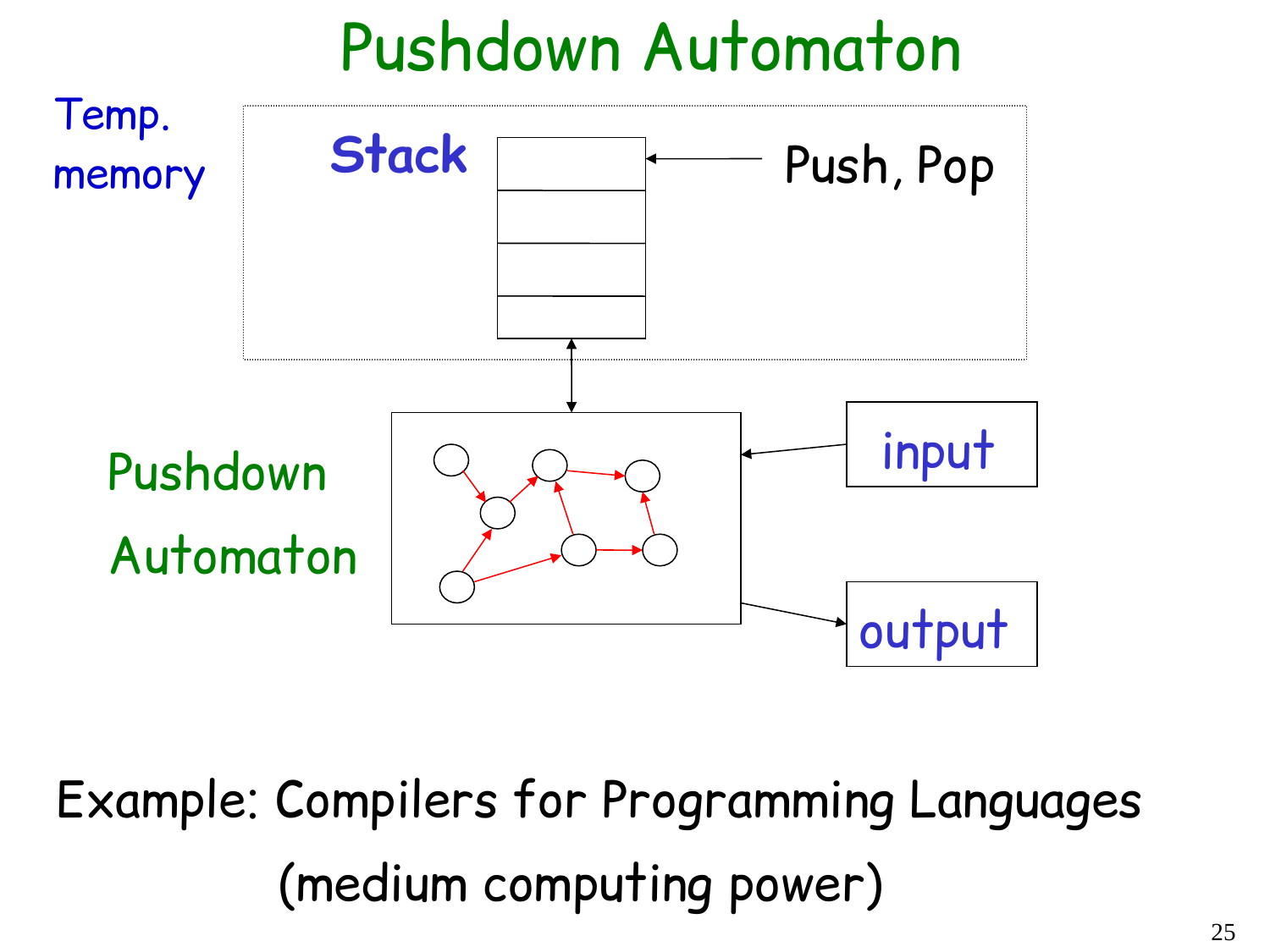

Pushdown Automaton
Temp.
memory

Stack
Push, Pop

input
Pushdown
Automaton

output

Example: Compilers for Programming Languages
               (medium computing power)
25